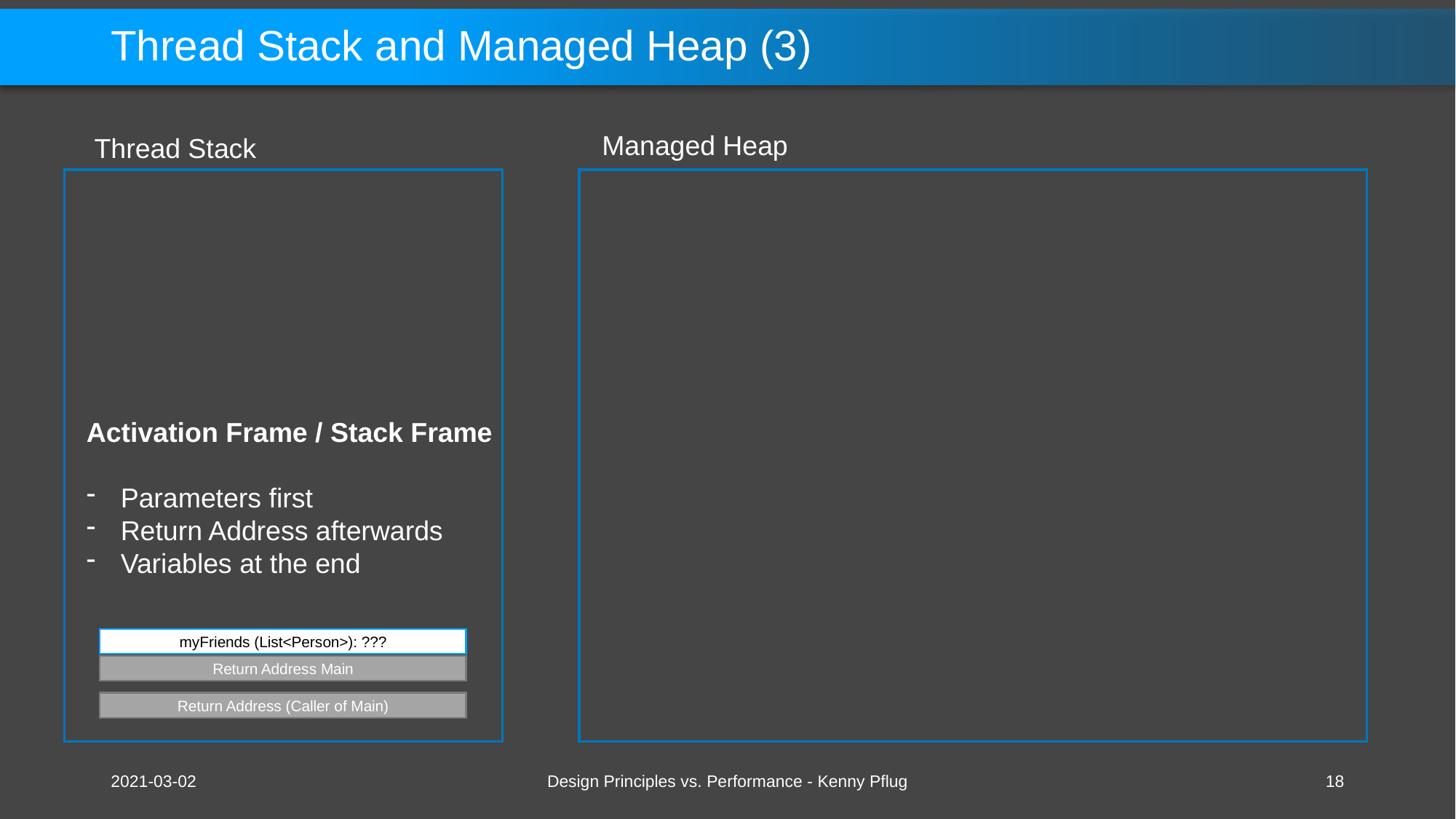

# Thread Stack and Managed Heap (3)
Managed Heap
Thread Stack

Activation Frame / Stack Frame

Parameters first
Return Address afterwards
Variables at the end
myFriends (List<Person>): ???
Return Address Main
Return Address (Caller of Main)
2021-03-02
Design Principles vs. Performance - Kenny Pflug
18